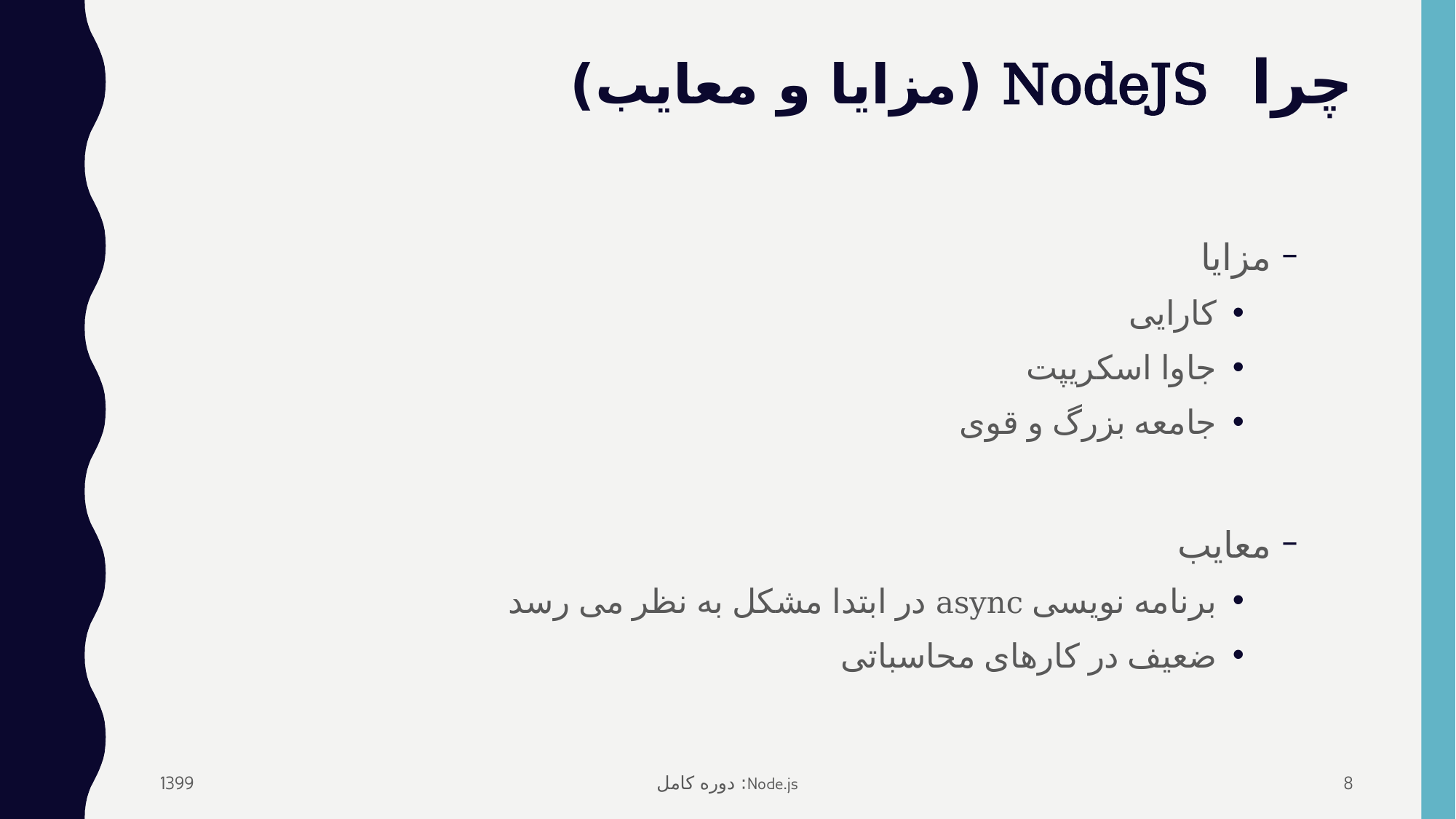

# چرا  NodeJS (مزایا و معایب)
مزایا
کارایی
جاوا اسکریپت
جامعه بزرگ و قوی

معایب
برنامه نویسی async در ابتدا مشکل به نظر می رسد
ضعیف در کارهای محاسباتی

1399
Node.js: دوره کامل
8